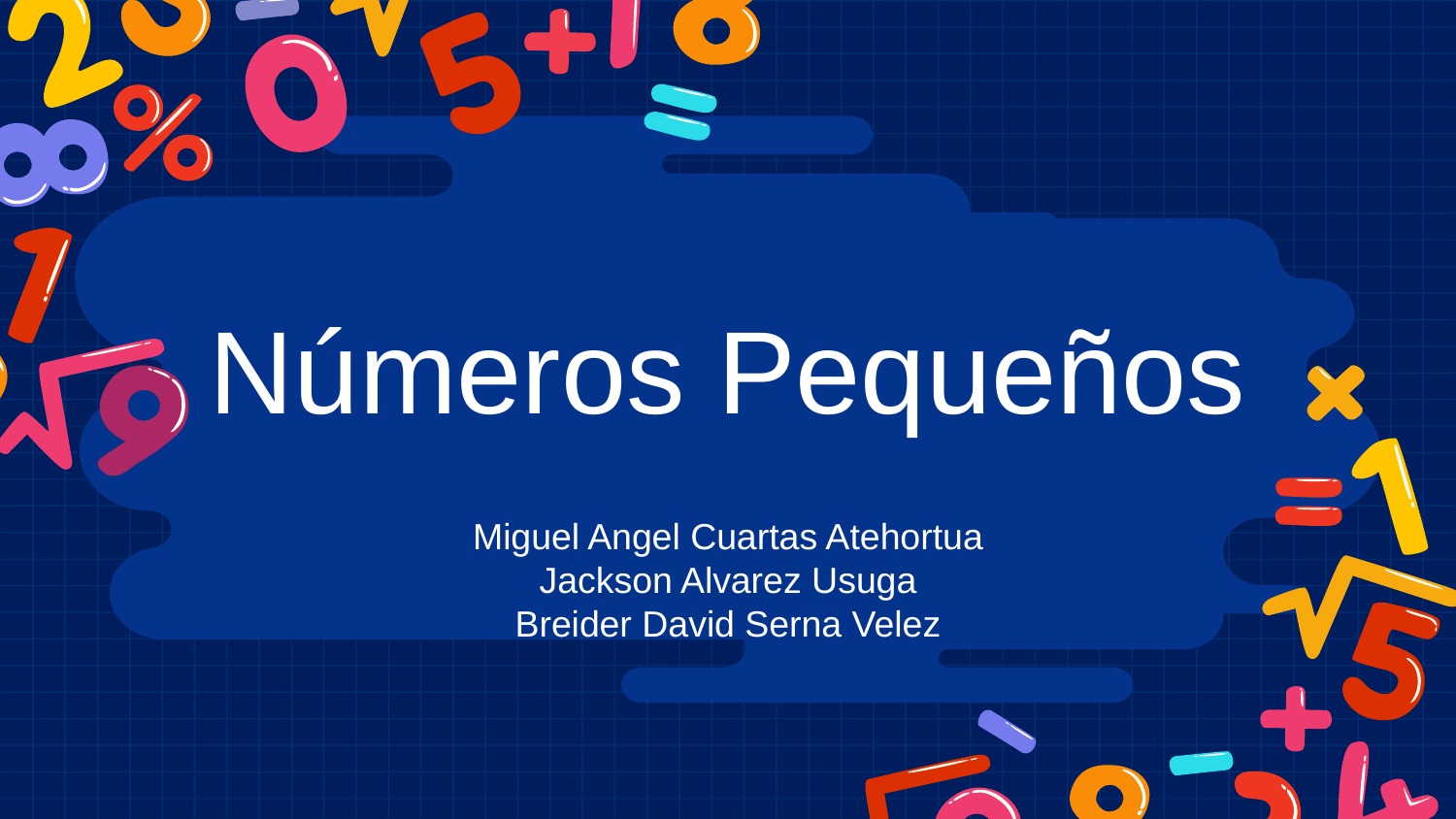

# Números Pequeños
Miguel Angel Cuartas Atehortua
Jackson Alvarez Usuga
Breider David Serna Velez